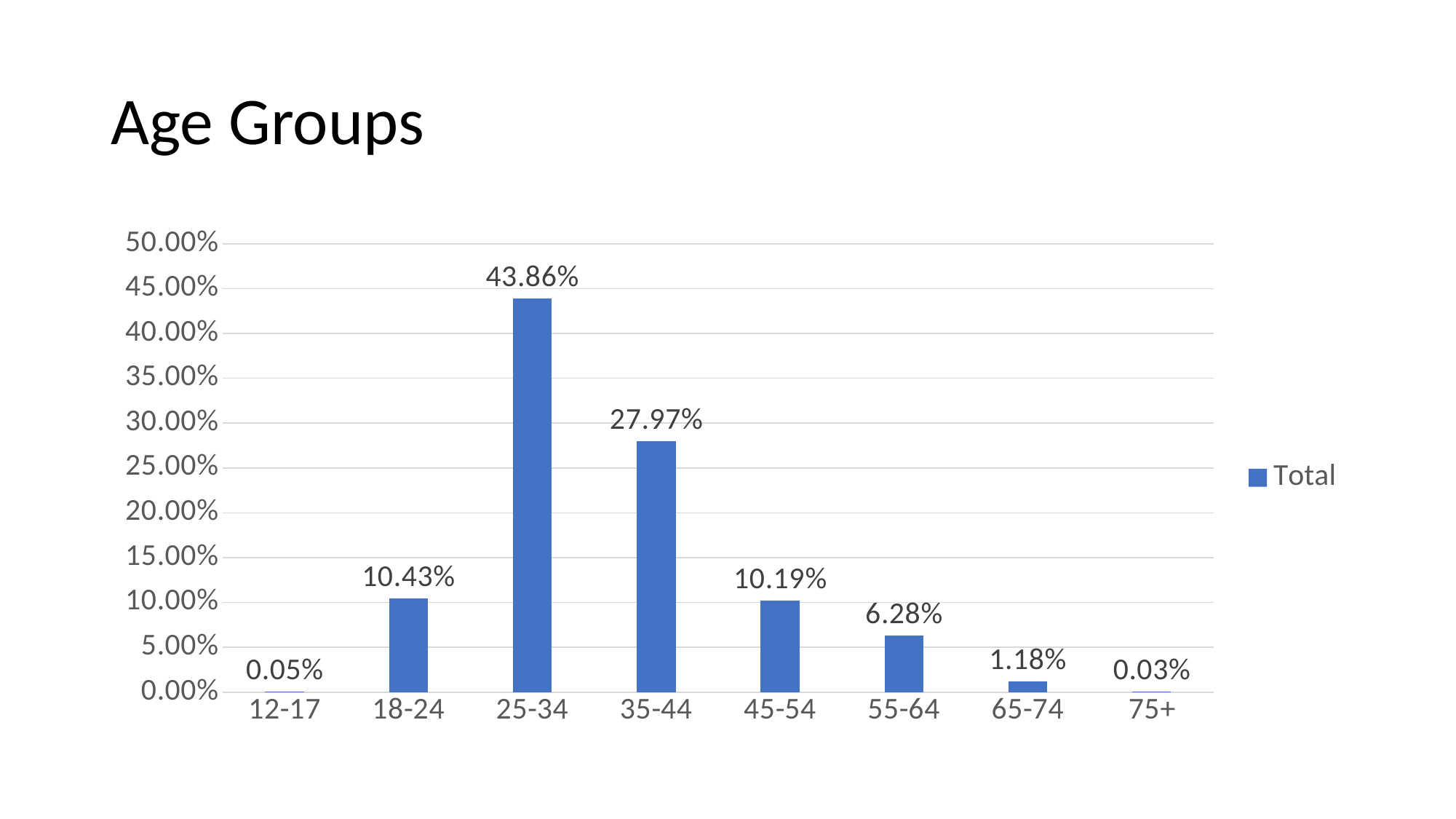

# Age Groups

### Chart

| Category | Total |
|---|---|
| 12-17 | 0.00048174211591369 |
| 18-24 | 0.10431777358404766 |
| 25-34 | 0.4386425388235829 |
| 35-44 | 0.2796733248448193 |
| 45-54 | 0.1018692730952002 |
| 55-64 | 0.06283252995611742 |
| 65-74 | 0.011847445487824288 |
| 75+ | 0.00033537209249448626 |